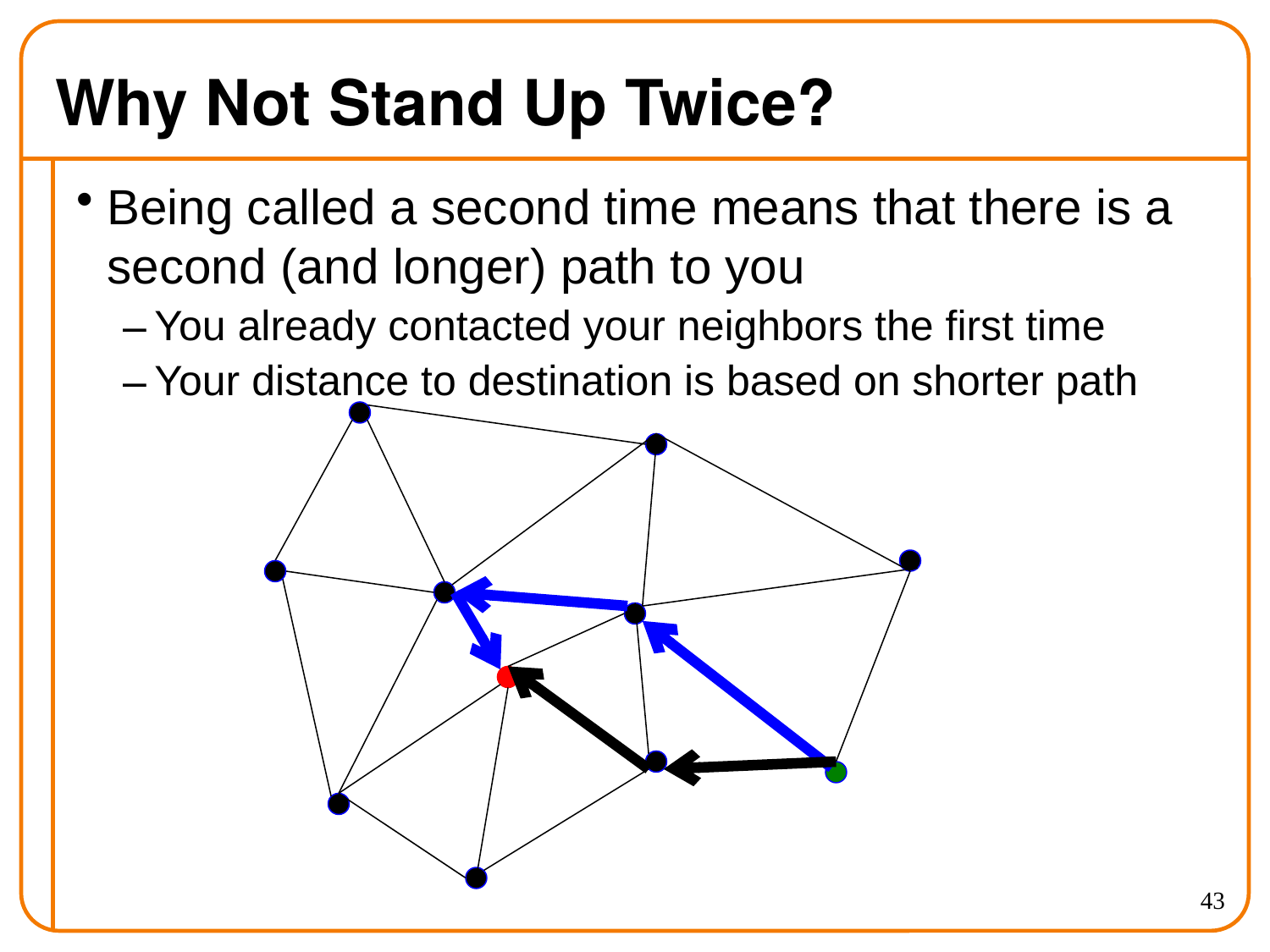

# Why Not Stand Up Twice?
Being called a second time means that there is a second (and longer) path to you
You already contacted your neighbors the first time
Your distance to destination is based on shorter path

43